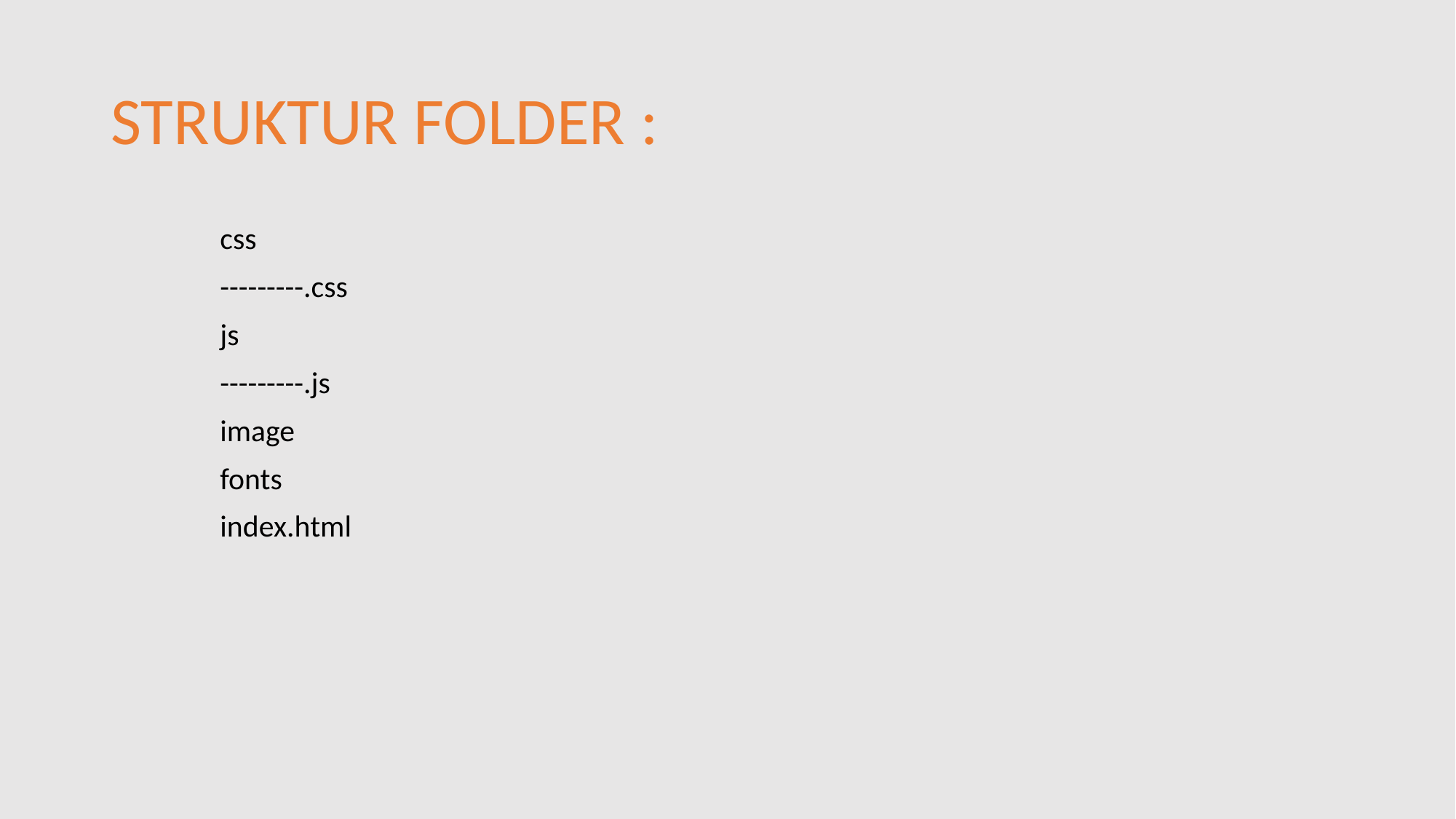

# STRUKTUR FOLDER :
	css
	---------.css
	js
	---------.js
	image
	fonts
	index.html